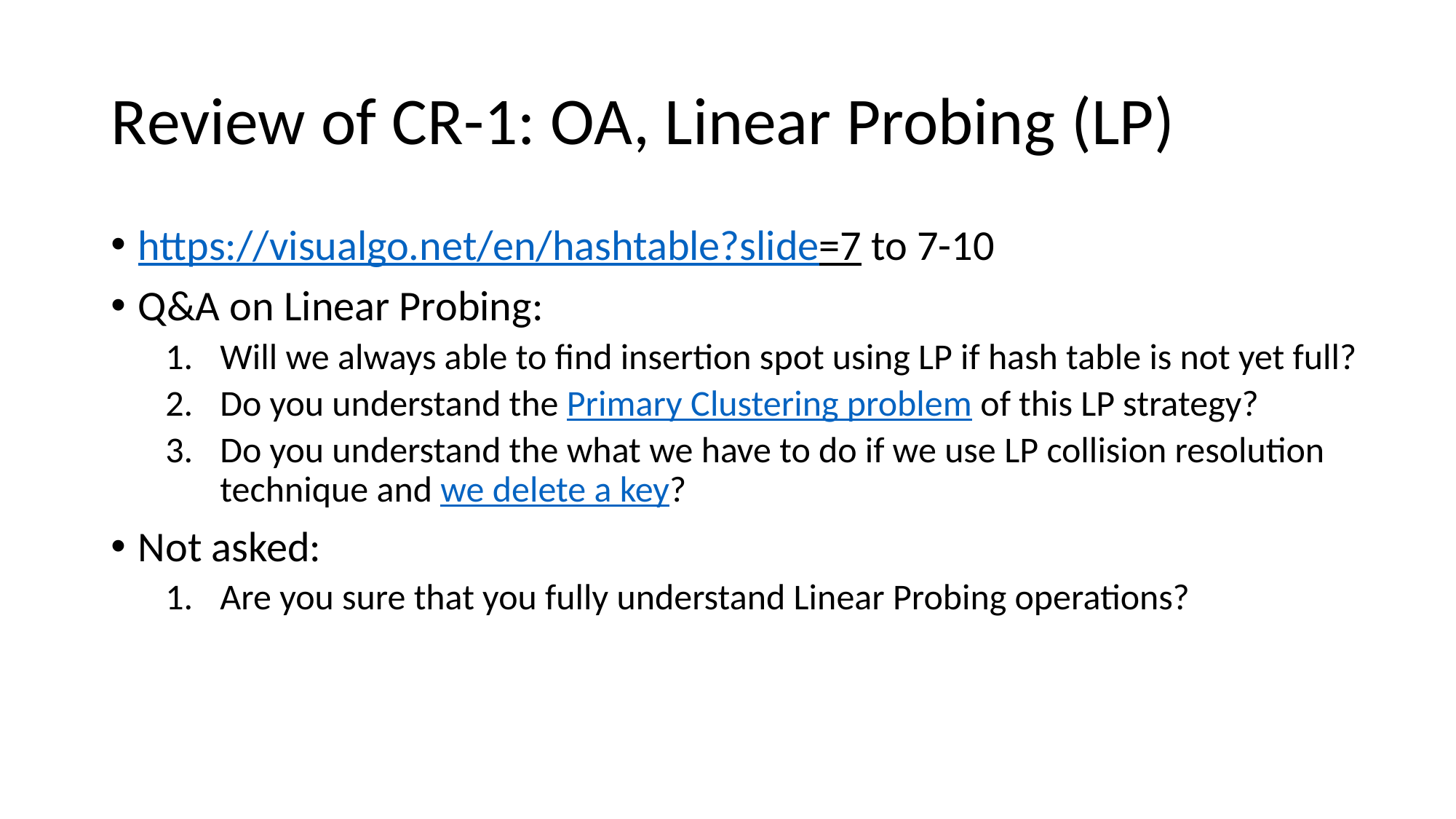

# Review of CR-1: OA, Linear Probing (LP)
https://visualgo.net/en/hashtable?slide=7 to 7-10
Q&A on Linear Probing:
Will we always able to find insertion spot using LP if hash table is not yet full?
Do you understand the Primary Clustering problem of this LP strategy?
Do you understand the what we have to do if we use LP collision resolution technique and we delete a key?
Not asked:
Are you sure that you fully understand Linear Probing operations?